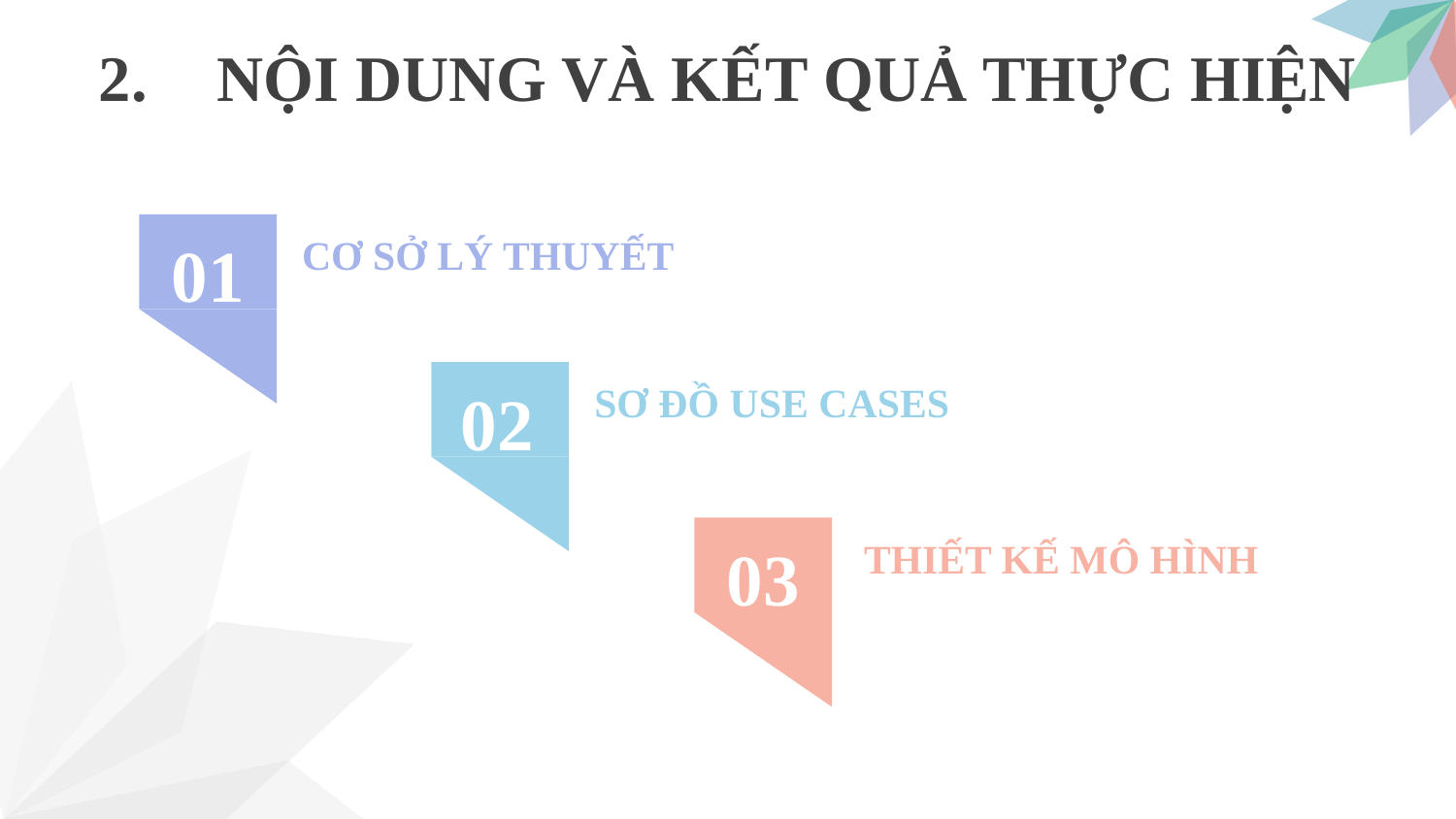

NỘI DUNG VÀ KẾT QUẢ THỰC HIỆN

CƠ SỞ LÝ THUYẾT
01

SƠ ĐỒ USE CASES
02

THIẾT KẾ MÔ HÌNH
03